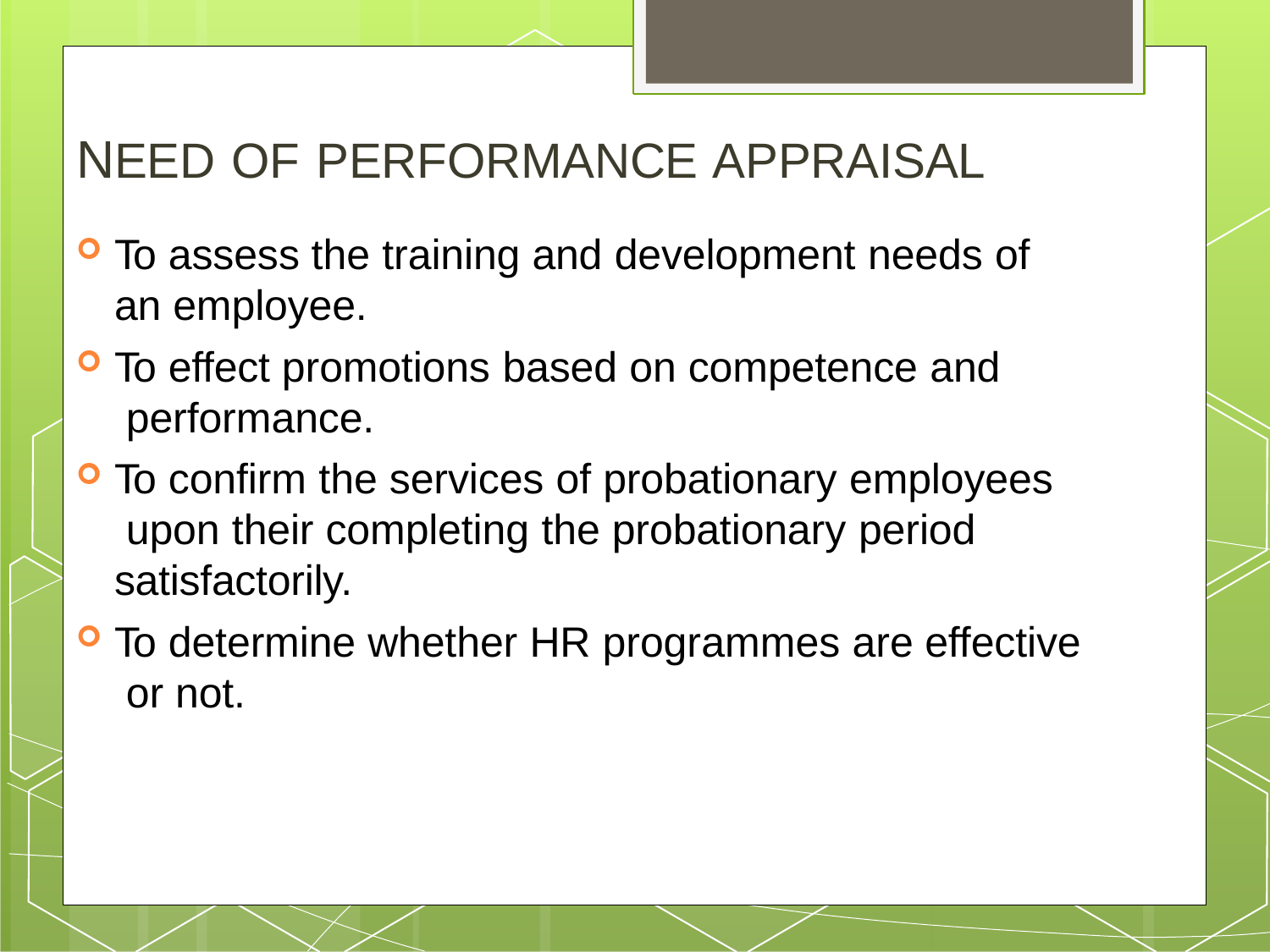

# NEED OF PERFORMANCE APPRAISAL
To assess the training and development needs of
an employee.
To effect promotions based on competence and  performance.
To confirm the services of probationary employees  upon their completing the probationary period  satisfactorily.
To determine whether HR programmes are effective  or not.